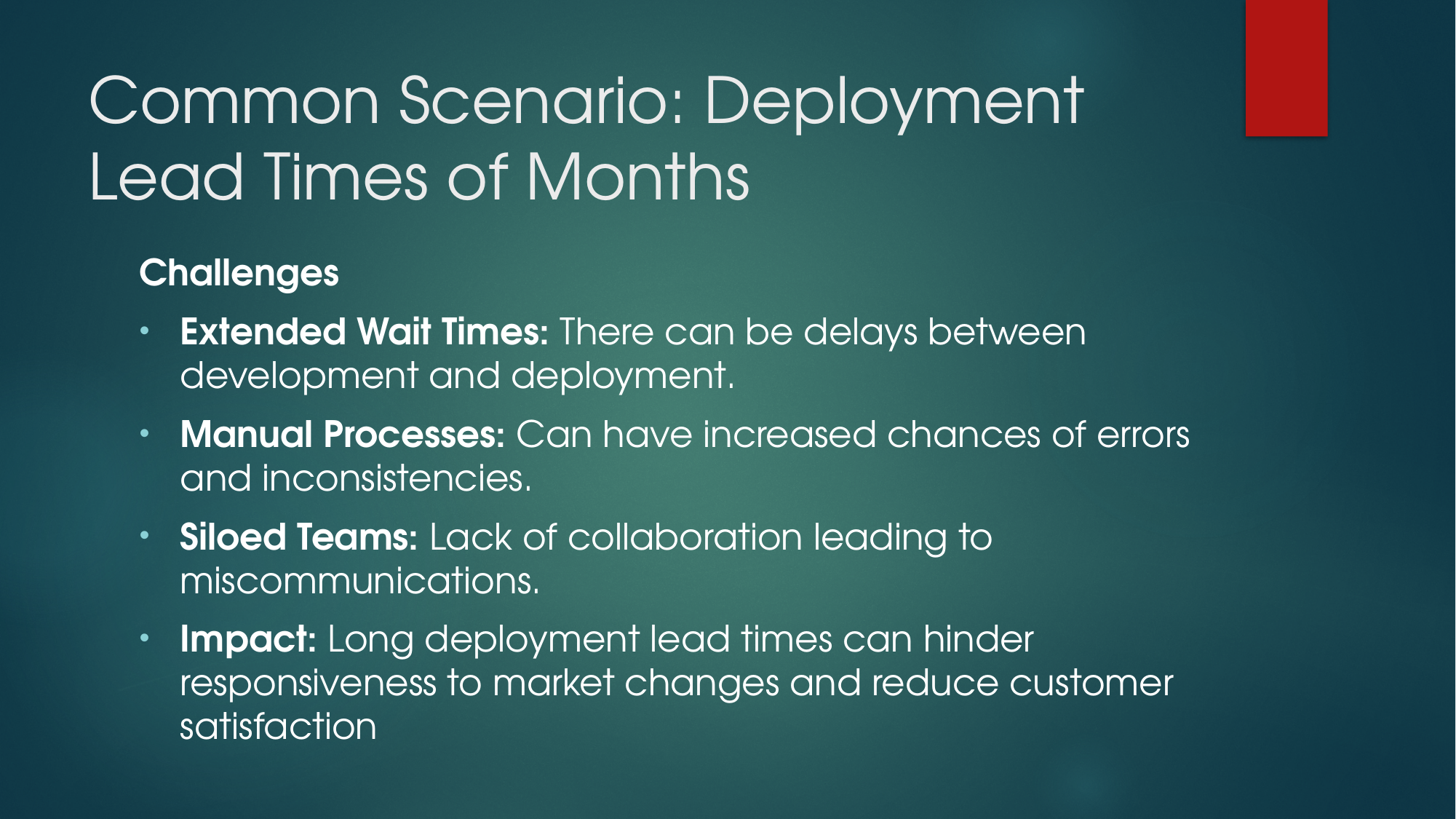

# Common Scenario: Deployment Lead Times of Months
Challenges
Extended Wait Times: There can be delays between development and deployment.
Manual Processes: Can have increased chances of errors and inconsistencies.
Siloed Teams: Lack of collaboration leading to miscommunications.
Impact: Long deployment lead times can hinder responsiveness to market changes and reduce customer satisfaction